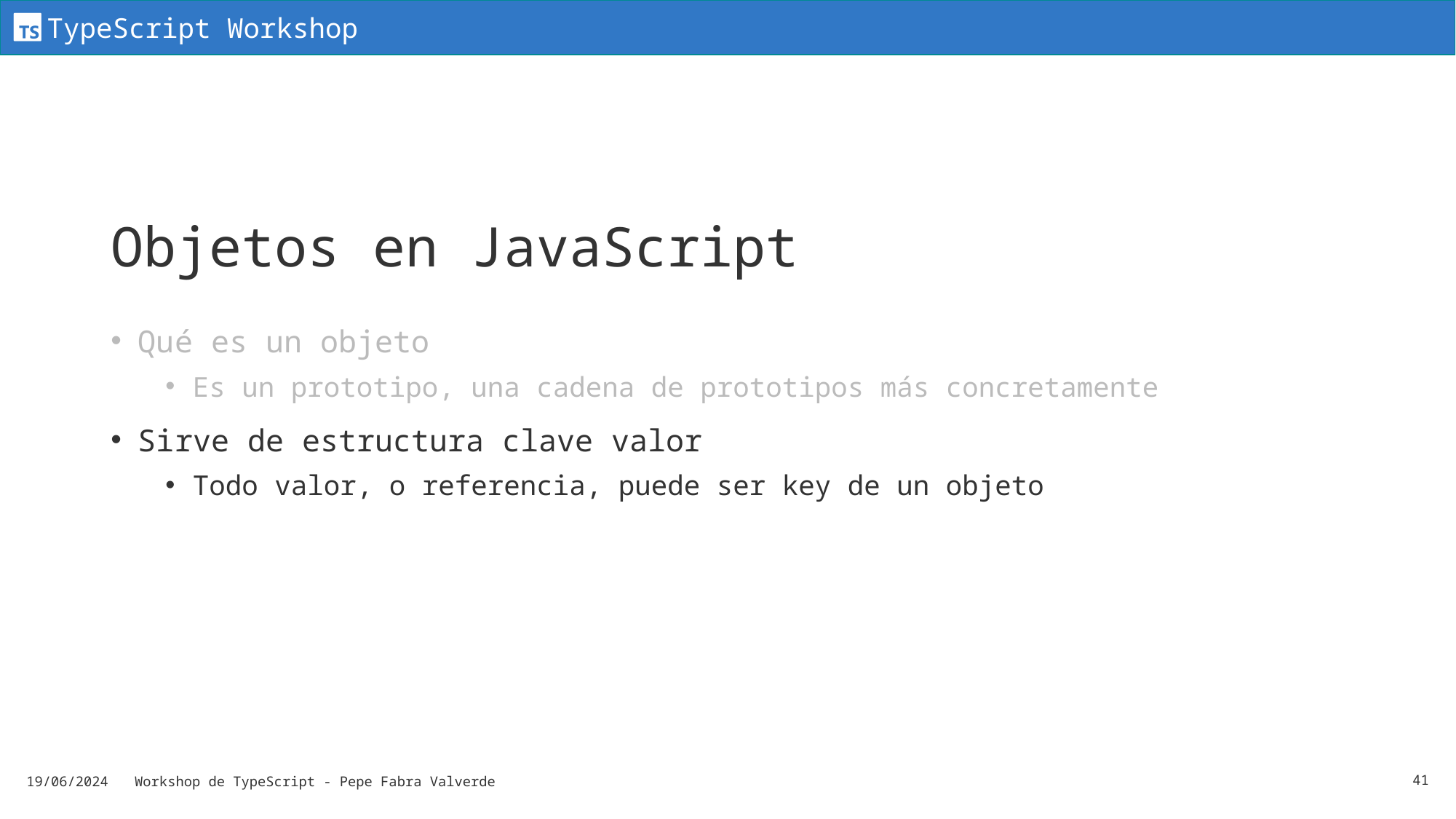

# Objetos en JavaScript

Qué es un objeto
Es un prototipo, una cadena de prototipos más concretamente
Sirve de estructura clave valor
Todo valor, o referencia, puede ser key de un objeto
19/06/2024
Workshop de TypeScript - Pepe Fabra Valverde
41